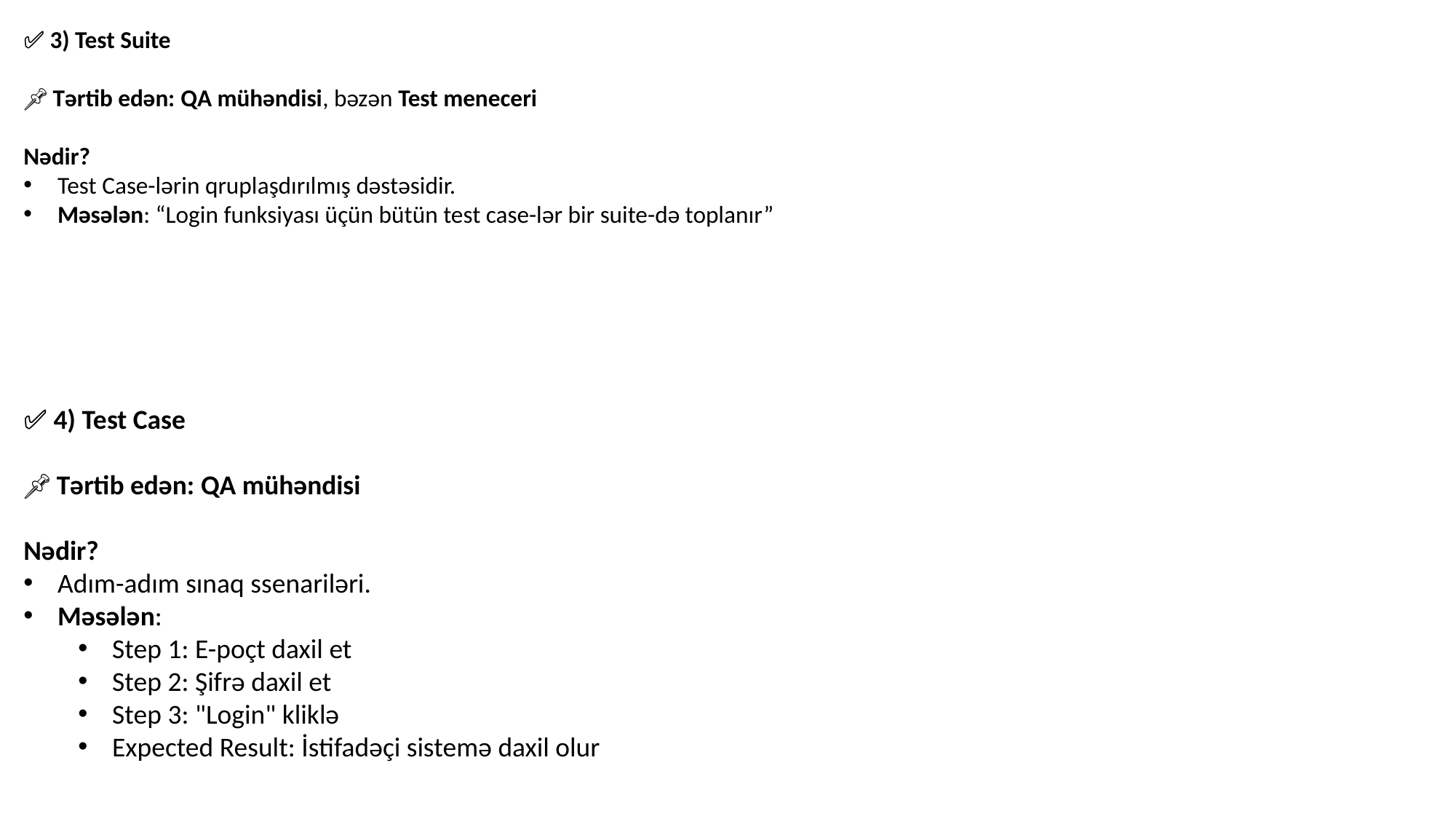

✅ 3) Test Suite

📌 Tərtib edən: QA mühəndisi, bəzən Test meneceri
Nədir?
Test Case-lərin qruplaşdırılmış dəstəsidir.
Məsələn: “Login funksiyası üçün bütün test case-lər bir suite-də toplanır”

✅ 4) Test Case

📌 Tərtib edən: QA mühəndisi
Nədir?
Adım-adım sınaq ssenariləri.
Məsələn:
Step 1: E-poçt daxil et
Step 2: Şifrə daxil et
Step 3: "Login" kliklə
Expected Result: İstifadəçi sistemə daxil olur